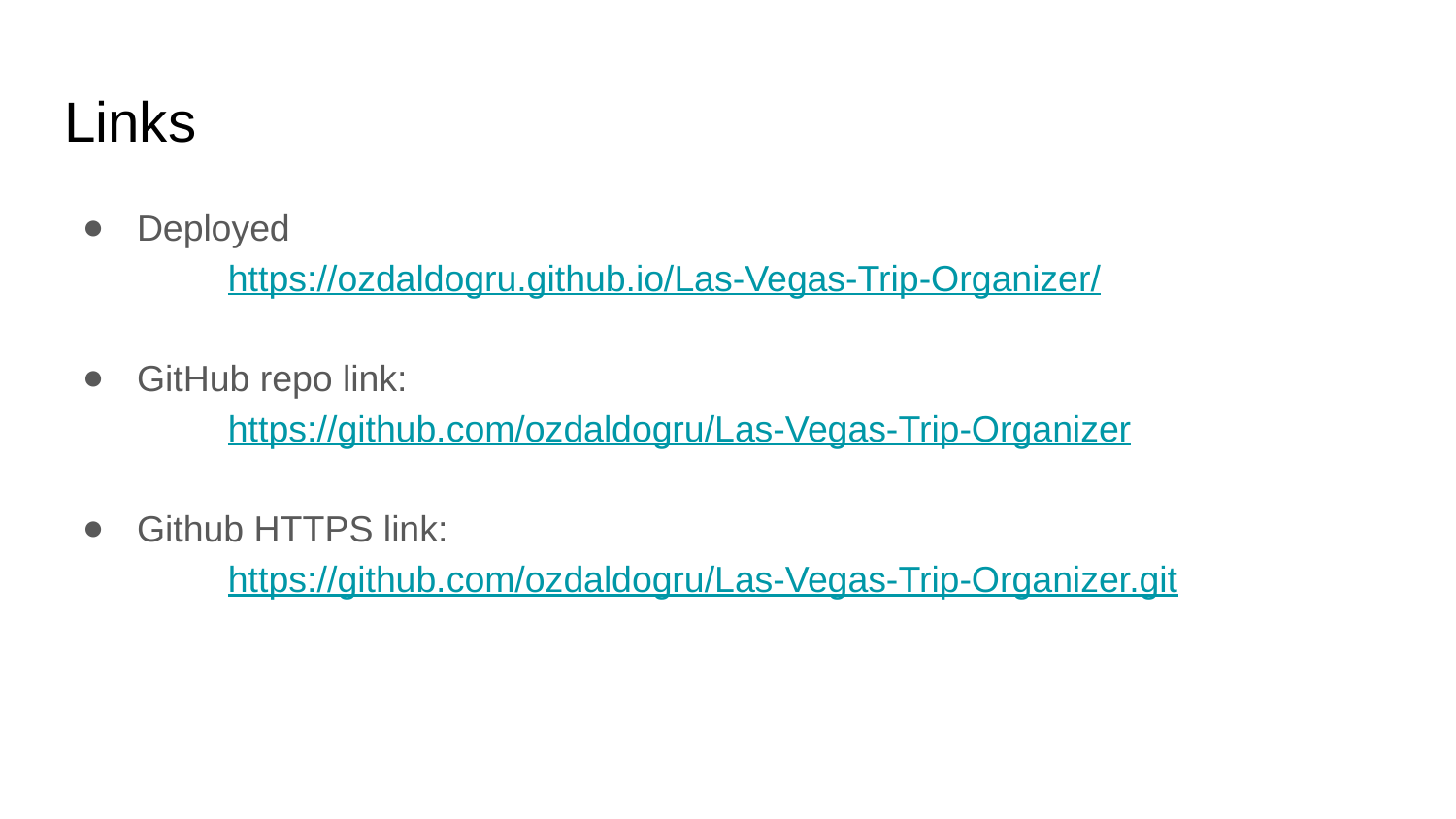

# Links
Deployed
	https://ozdaldogru.github.io/Las-Vegas-Trip-Organizer/

GitHub repo link:
	https://github.com/ozdaldogru/Las-Vegas-Trip-Organizer

Github HTTPS link:
	https://github.com/ozdaldogru/Las-Vegas-Trip-Organizer.git